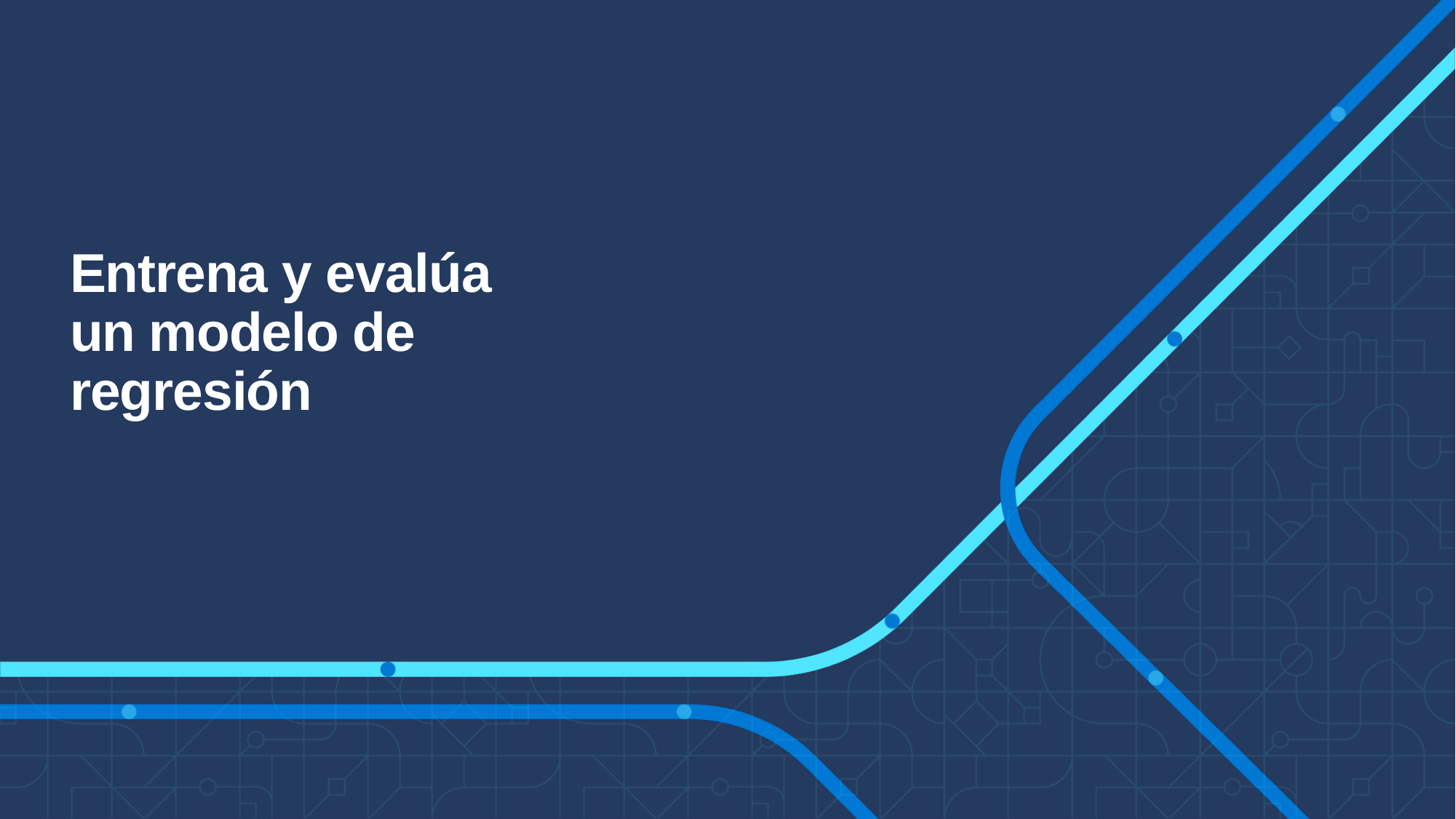

# Entrena y evalúa un modelo de regresión